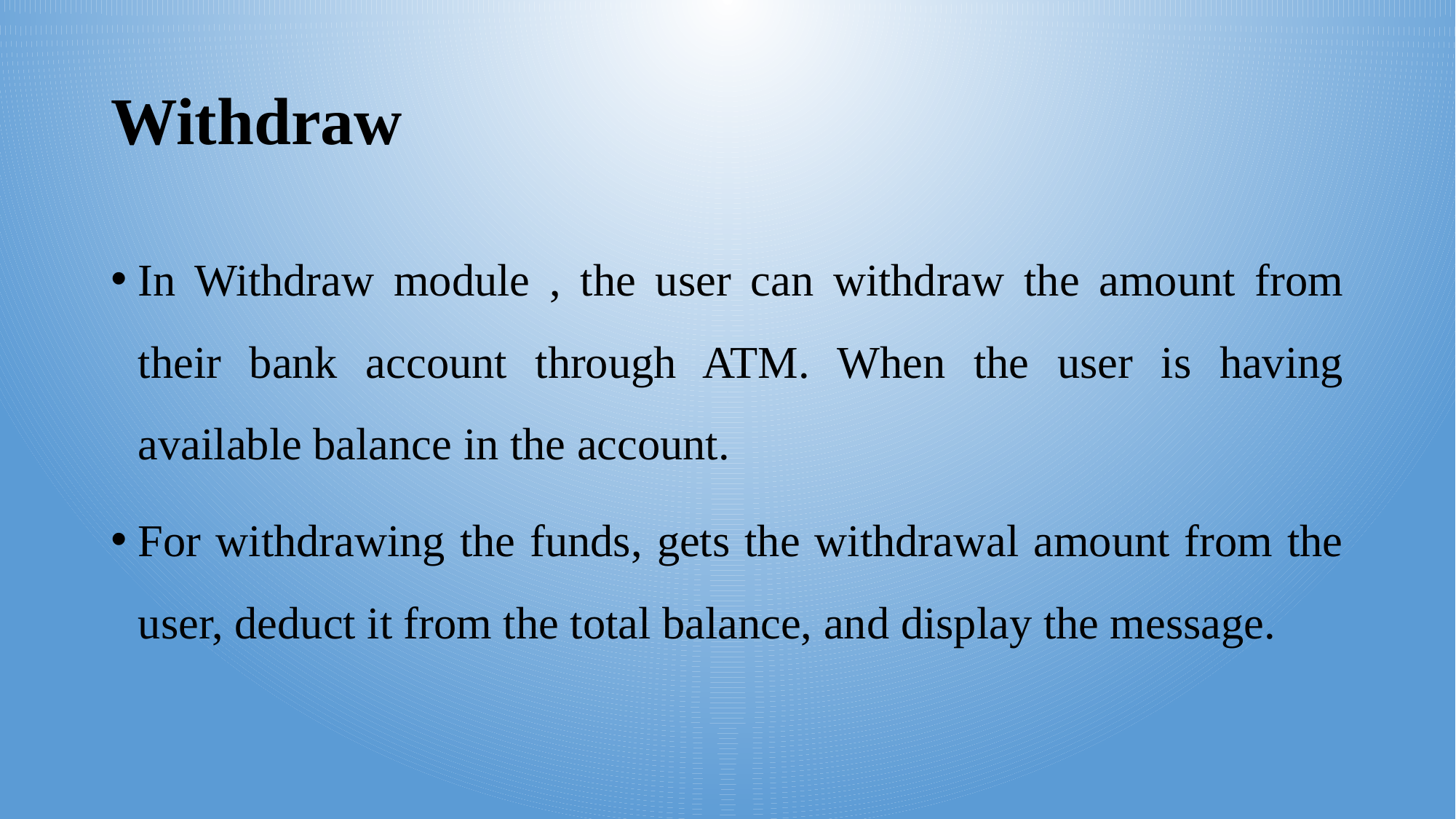

# Withdraw
In Withdraw module , the user can withdraw the amount from their bank account through ATM. When the user is having available balance in the account.
For withdrawing the funds, gets the withdrawal amount from the user, deduct it from the total balance, and display the message.